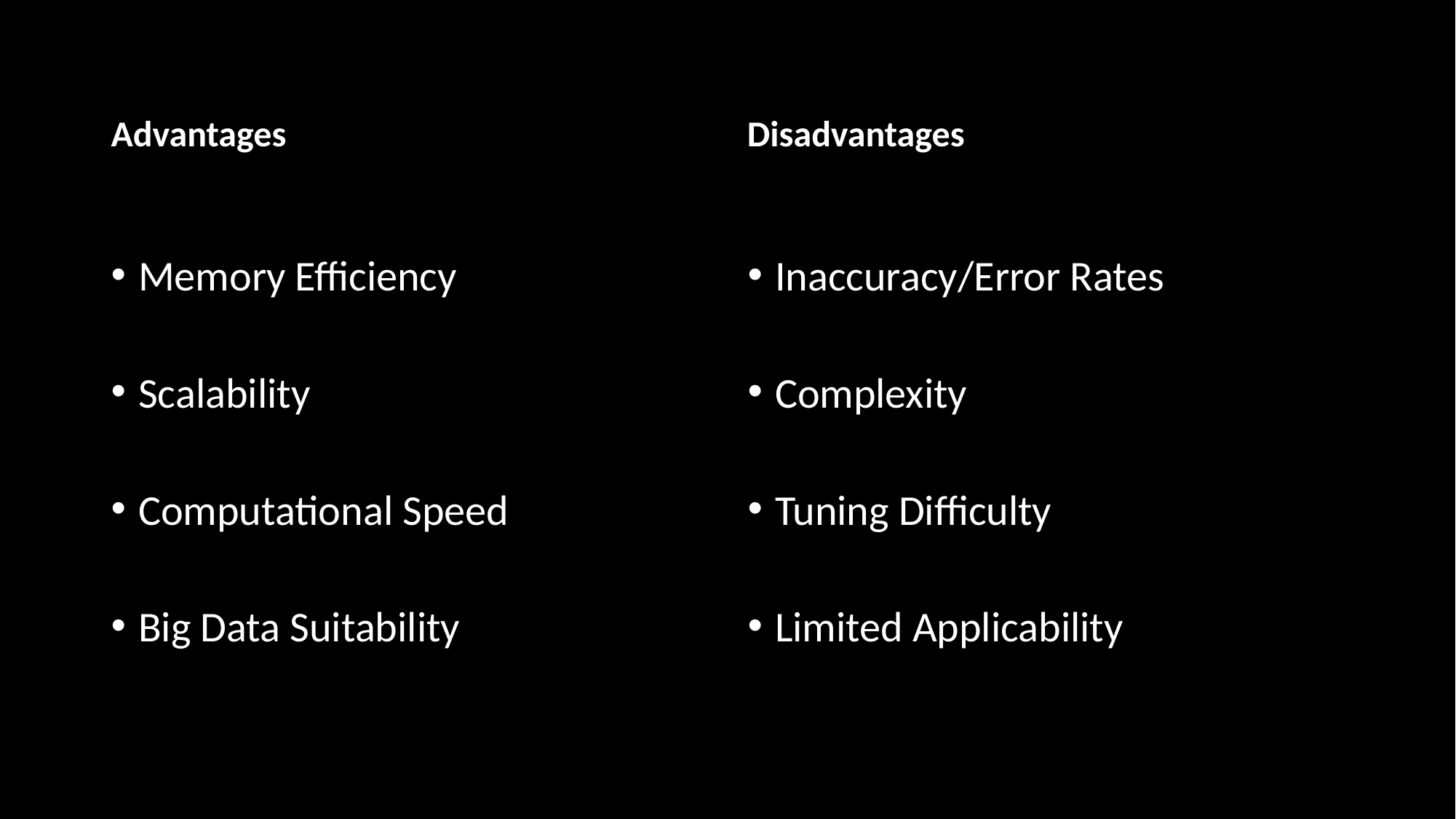

Advantages
Disadvantages
Memory Efficiency
Scalability
Computational Speed
Big Data Suitability
Inaccuracy/Error Rates
Complexity
Tuning Difficulty
Limited Applicability